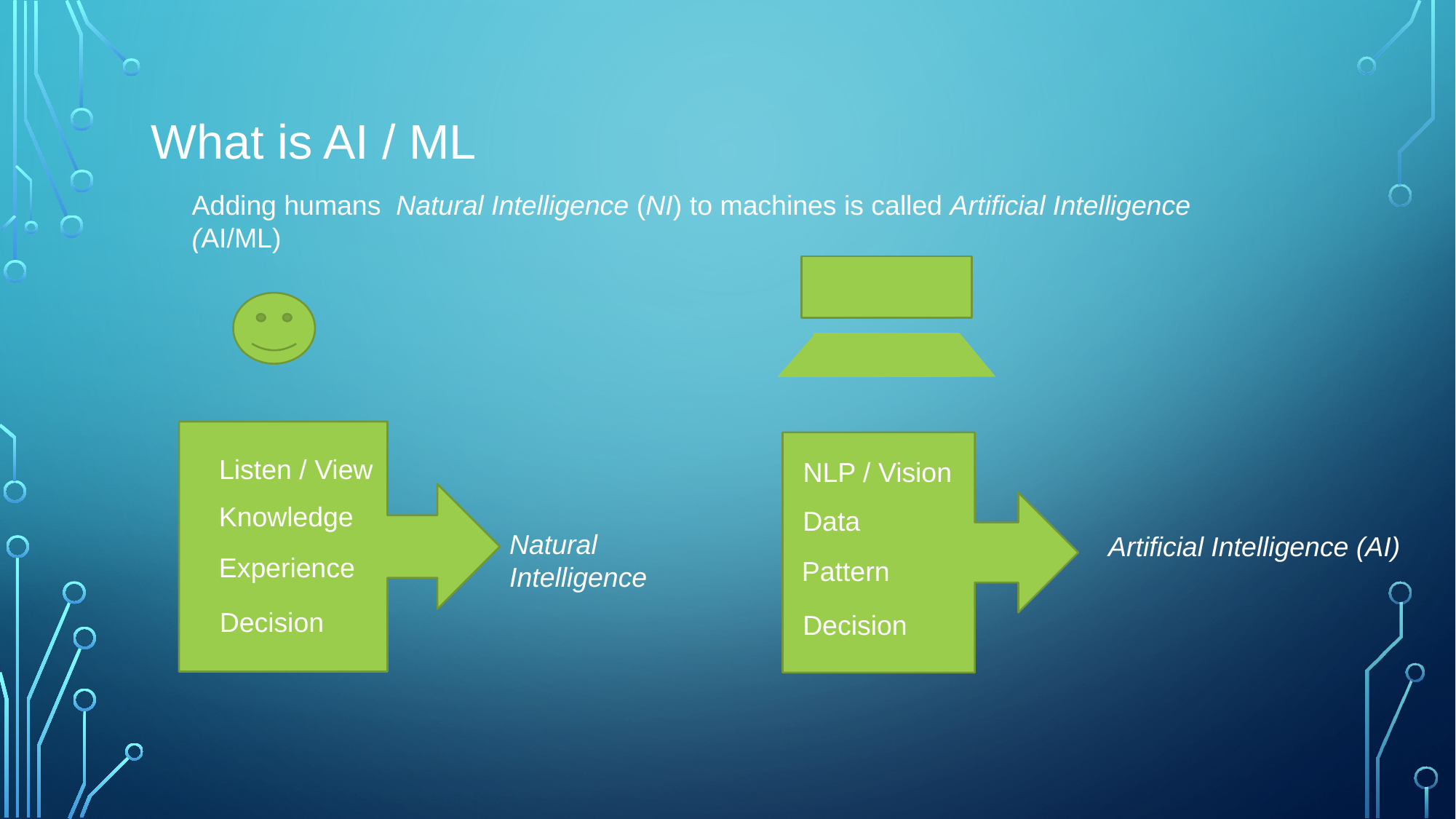

What is AI / ML
Adding humans  Natural Intelligence (NI) to machines is called Artificial Intelligence (AI/ML)

Listen / View
Knowledge
Experience
Decision

NLP / Vision
Data
Pattern
Decision
Natural Intelligence
Artificial Intelligence (AI)